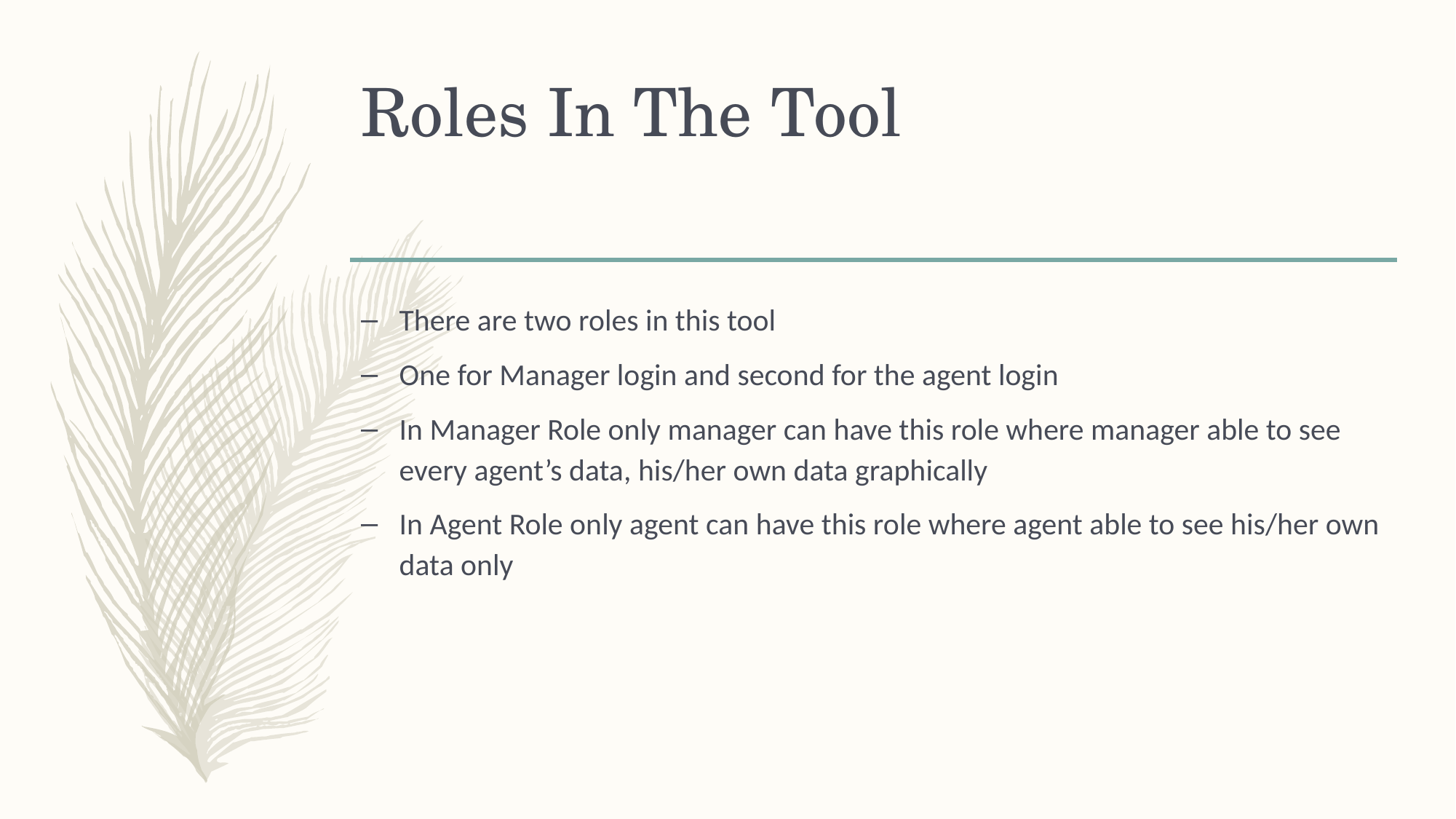

# Roles In The Tool
There are two roles in this tool
One for Manager login and second for the agent login
In Manager Role only manager can have this role where manager able to see every agent’s data, his/her own data graphically
In Agent Role only agent can have this role where agent able to see his/her own data only